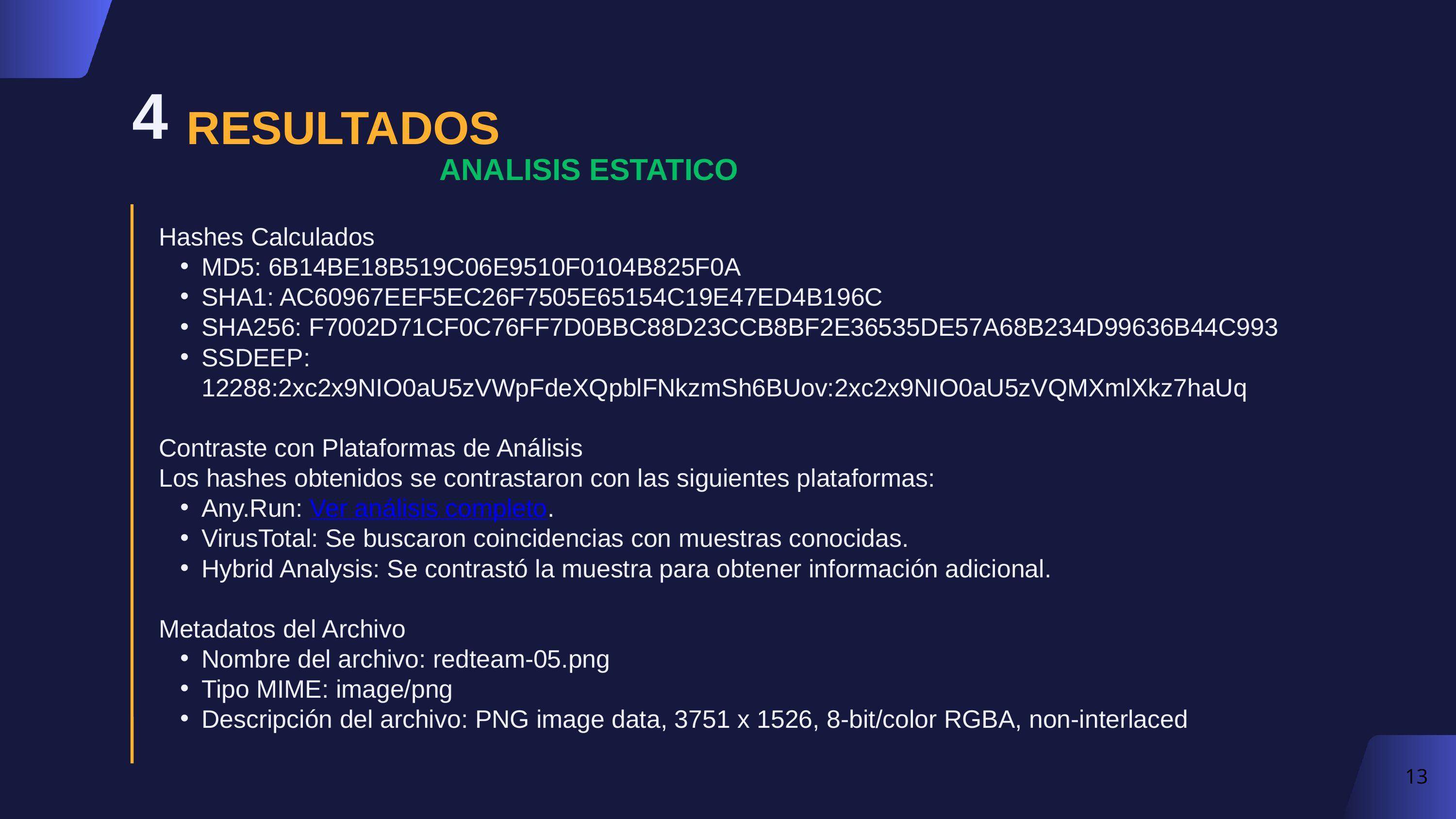

4
RESULTADOS

ANALISIS ESTATICO

Hashes Calculados
MD5: 6B14BE18B519C06E9510F0104B825F0A
SHA1: AC60967EEF5EC26F7505E65154C19E47ED4B196C
SHA256: F7002D71CF0C76FF7D0BBC88D23CCB8BF2E36535DE57A68B234D99636B44C993
SSDEEP: 12288:2xc2x9NIO0aU5zVWpFdeXQpblFNkzmSh6BUov:2xc2x9NIO0aU5zVQMXmlXkz7haUq

Contraste con Plataformas de Análisis
Los hashes obtenidos se contrastaron con las siguientes plataformas:
Any.Run: Ver análisis completo.
VirusTotal: Se buscaron coincidencias con muestras conocidas.
Hybrid Analysis: Se contrastó la muestra para obtener información adicional.

Metadatos del Archivo
Nombre del archivo: redteam-05.png
Tipo MIME: image/png
Descripción del archivo: PNG image data, 3751 x 1526, 8-bit/color RGBA, non-interlaced

13